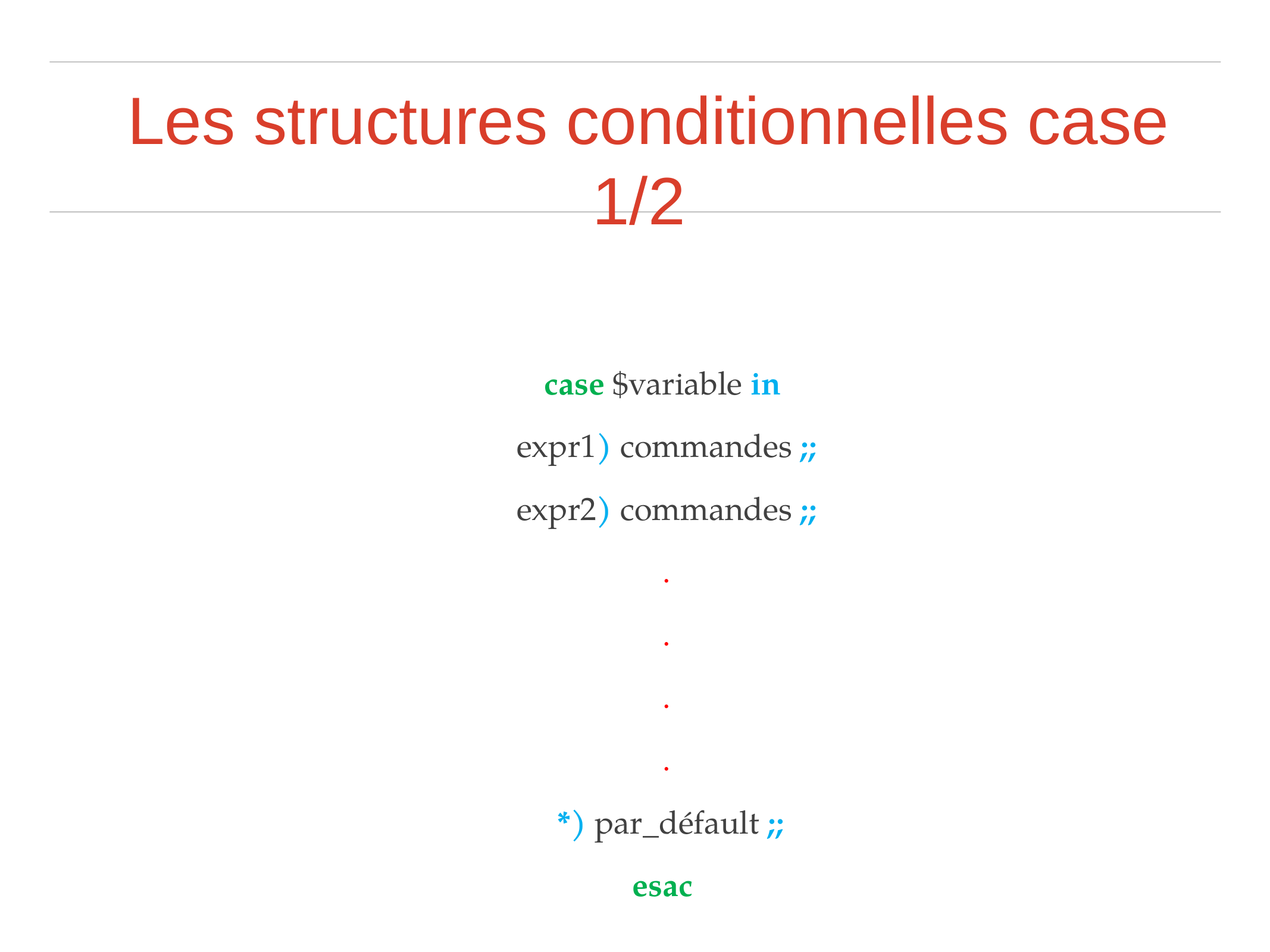

Les structures conditionnelles case 1/2

case $variable in
expr1) commandes ;;
expr2) commandes ;;
.
.
.
.
 *) par_défault ;;
esac